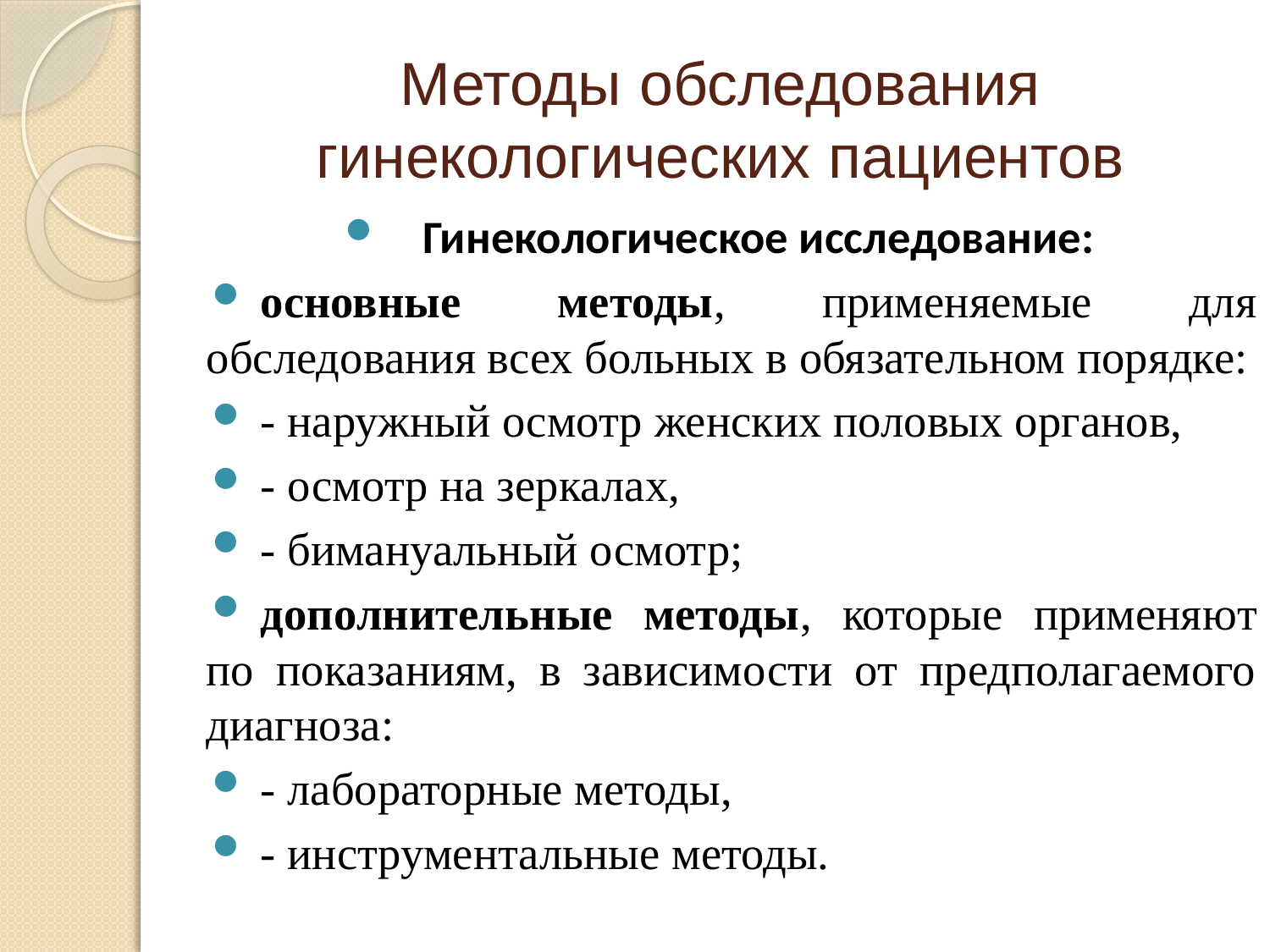

# Методы обследования гинекологических пациентов
Гинекологическое исследование:
основные методы, применяемые для обследования всех больных в обязательном порядке:
- наружный осмотр женских половых органов,
- осмотр на зеркалах,
- бимануальный осмотр;
дополнительные методы, которые применя­ют по показаниям, в зависимости от предполагаемого диагно­за:
- лабораторные методы,
- инструментальные методы.